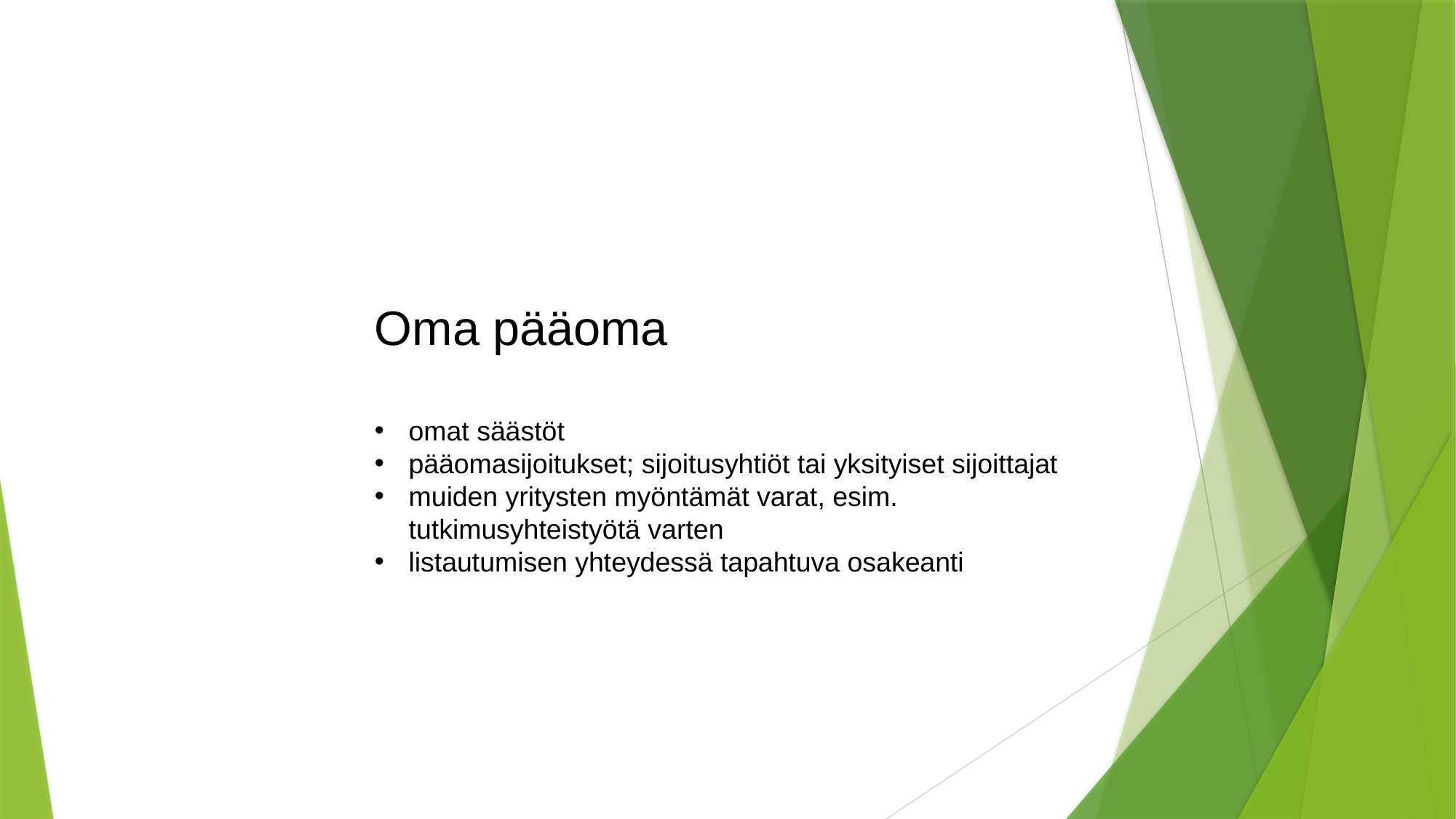

Oma pääoma

omat säästöt
pääomasijoitukset; sijoitusyhtiöt tai yksityiset sijoittajat
muiden yritysten myöntämät varat, esim. tutkimusyhteistyötä varten
listautumisen yhteydessä tapahtuva osakeanti